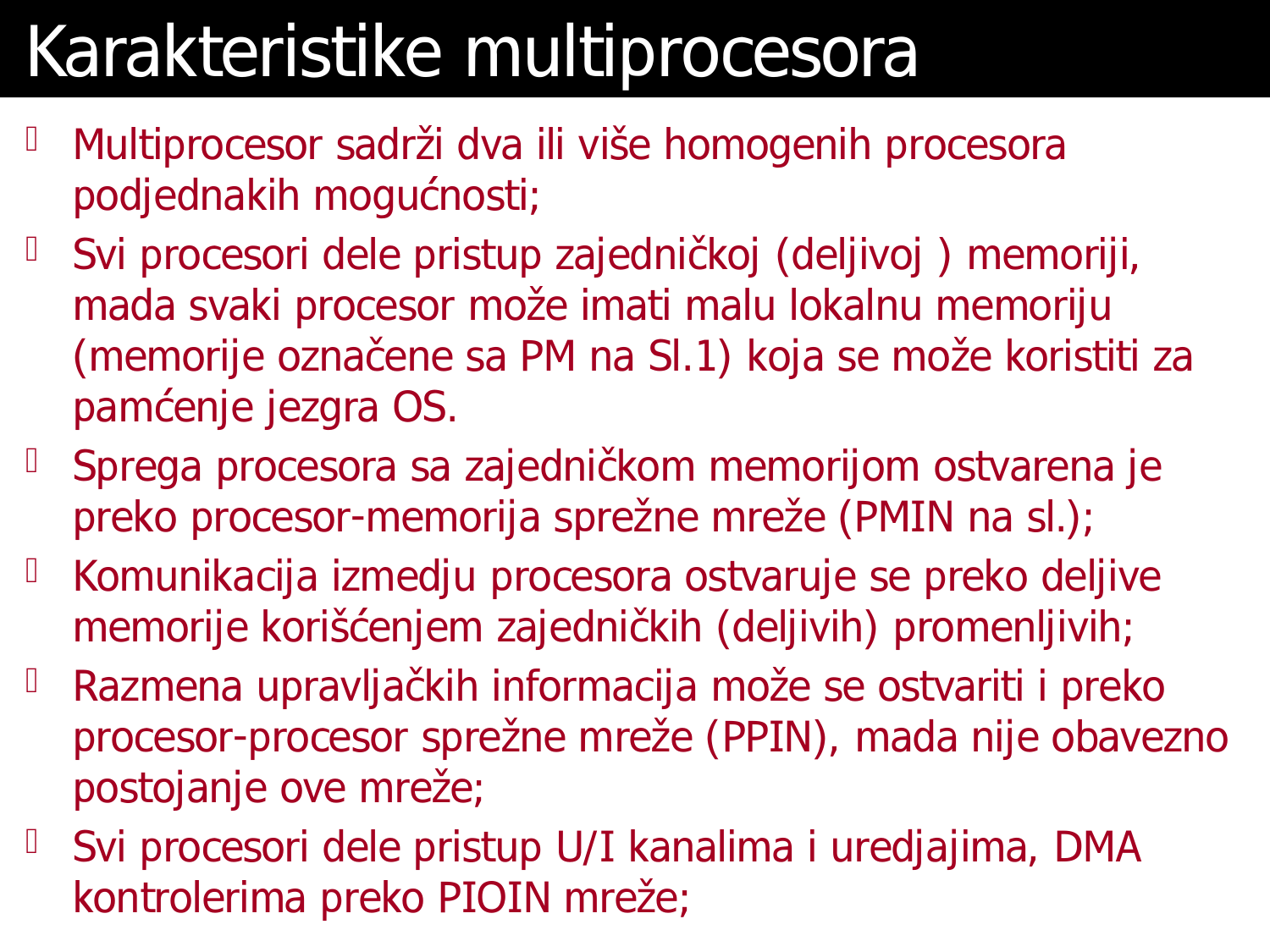

# Karakteristike multiprocesora
Multiprocesor sadrži dva ili više homogenih procesora podjednakih mogućnosti;
Svi procesori dele pristup zajedničkoj (deljivoj ) memoriji, mada svaki procesor može imati malu lokalnu memoriju (memorije označene sa PM na Sl.1) koja se može koristiti za pamćenje jezgra OS.
Sprega procesora sa zajedničkom memorijom ostvarena je preko procesor-memorija sprežne mreže (PMIN na sl.);
Komunikacija izmedju procesora ostvaruje se preko deljive memorije korišćenjem zajedničkih (deljivih) promenljivih;
Razmena upravljačkih informacija može se ostvariti i preko procesor-procesor sprežne mreže (PPIN), mada nije obavezno postojanje ove mreže;
Svi procesori dele pristup U/I kanalima i uredjajima, DMA kontrolerima preko PIOIN mreže;